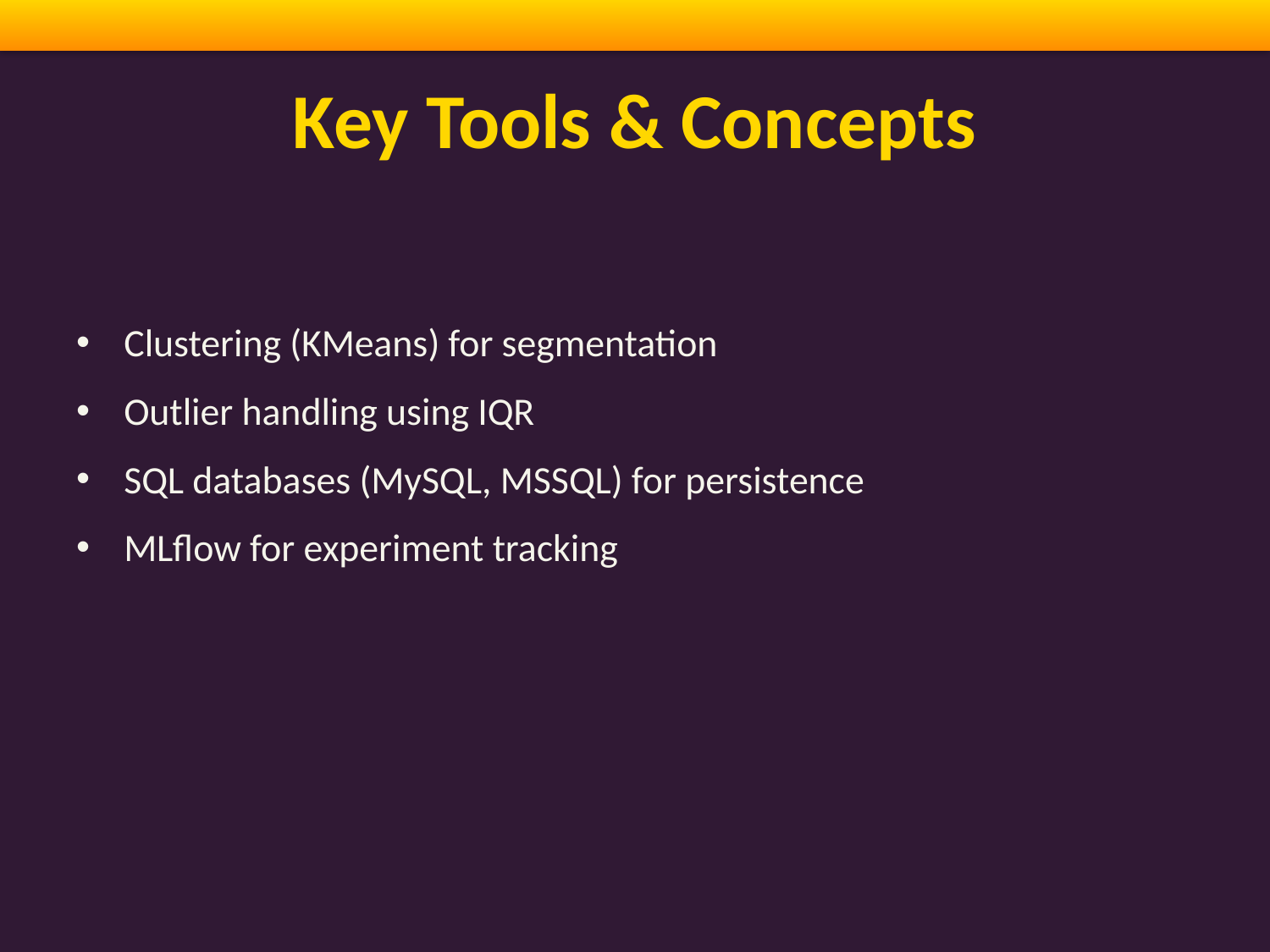

# Key Tools & Concepts

Clustering (KMeans) for segmentation
Outlier handling using IQR
SQL databases (MySQL, MSSQL) for persistence
MLflow for experiment tracking